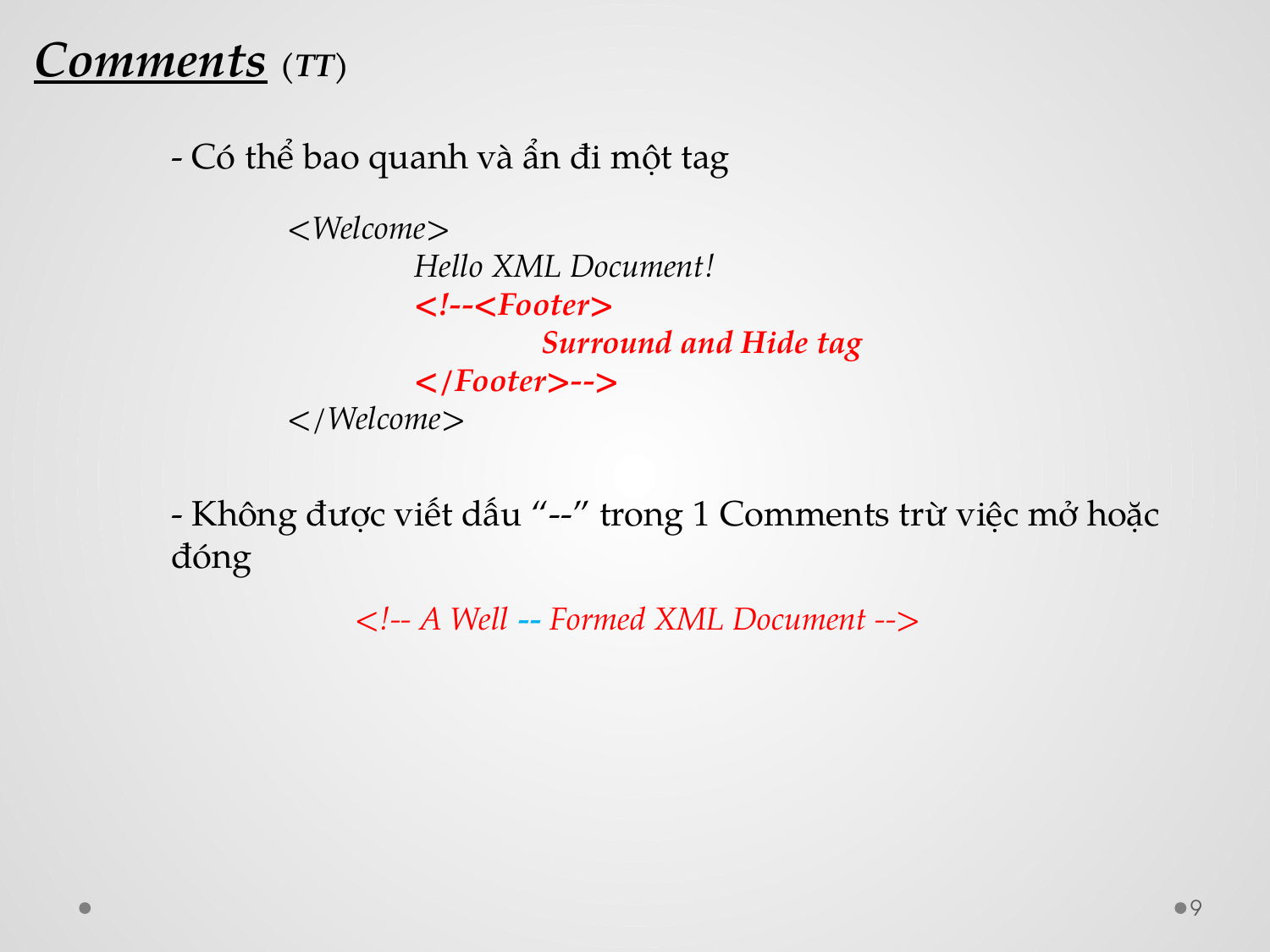

Comments (TT)
- Có thể bao quanh và ẩn đi một tag
<Welcome>
	Hello XML Document!
	<!--<Footer>
		Surround and Hide tag
	</Footer>-->
</Welcome>
- Không được viết dấu “--” trong 1 Comments trừ việc mở hoặc đóng
<!-- A Well -- Formed XML Document -->
9